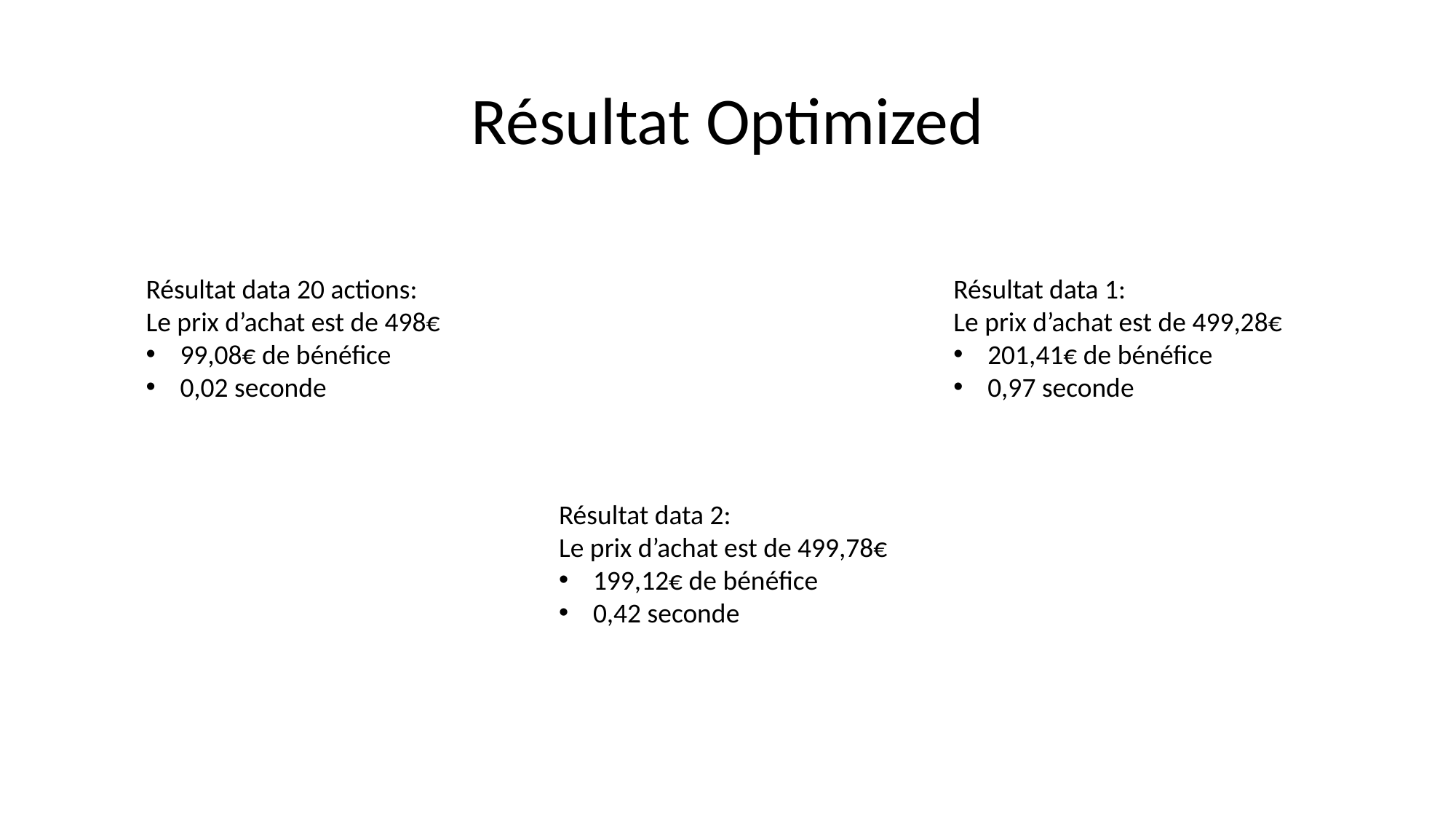

# Résultat Optimized
Résultat data 20 actions:
Le prix d’achat est de 498€
99,08€ de bénéfice
0,02 seconde
Résultat data 1:
Le prix d’achat est de 499,28€
201,41€ de bénéfice
0,97 seconde
Résultat data 2:
Le prix d’achat est de 499,78€
199,12€ de bénéfice
0,42 seconde